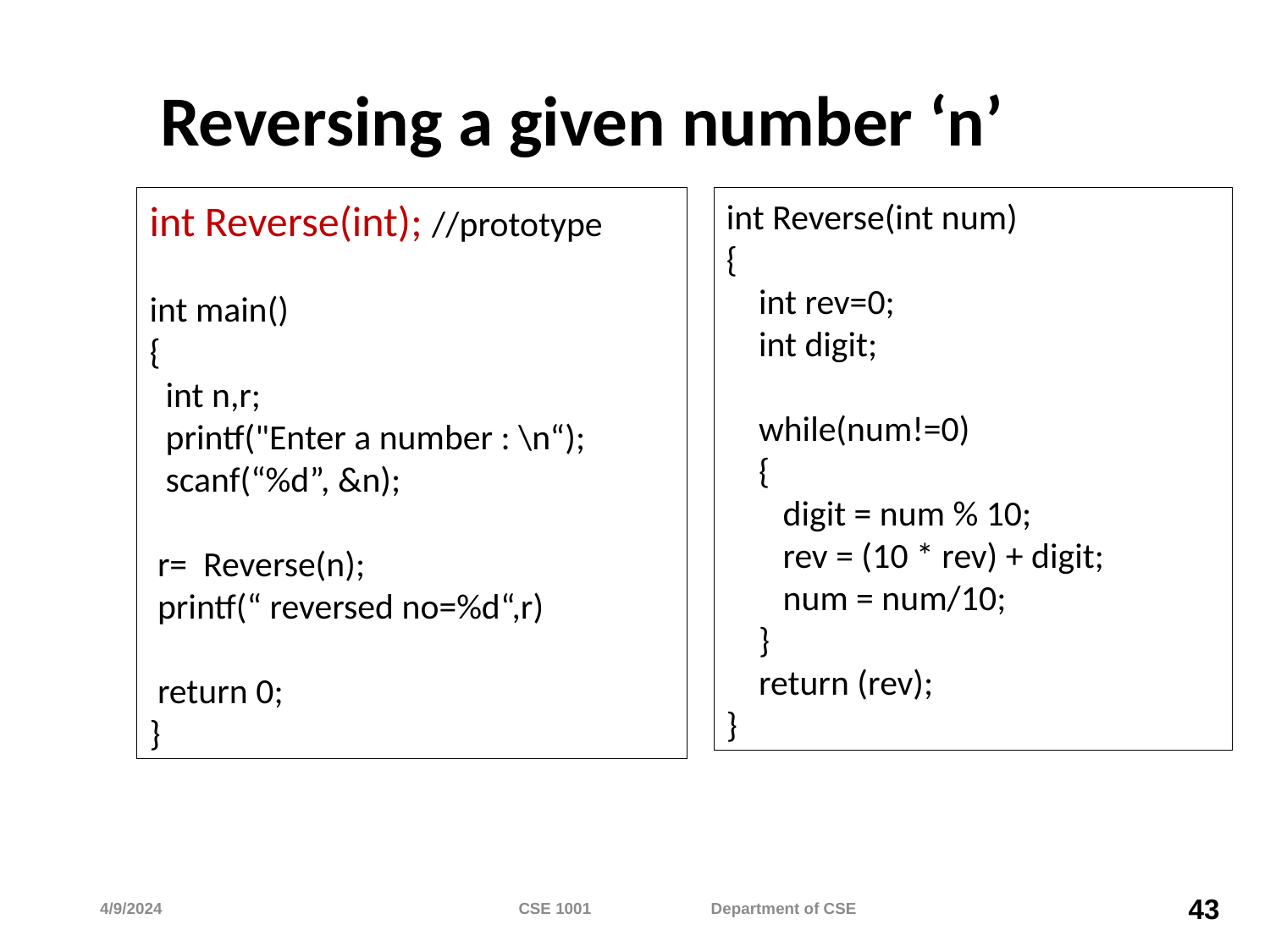

# Reversing a given number ‘n’
int Reverse(int); //prototype

int main()
{
  int n,r;
  printf("Enter a number : \n“);
  scanf(“%d”, &n);

 r=  Reverse(n);
 printf(“ reversed no=%d“,r)

 return 0;
}
int Reverse(int num)
{
    int rev=0;
    int digit;

    while(num!=0)
    {
       digit = num % 10;
       rev = (10 * rev) + digit;
       num = num/10;
    }
    return (rev);
}
4/9/2024
CSE 1001                           Department of CSE
43